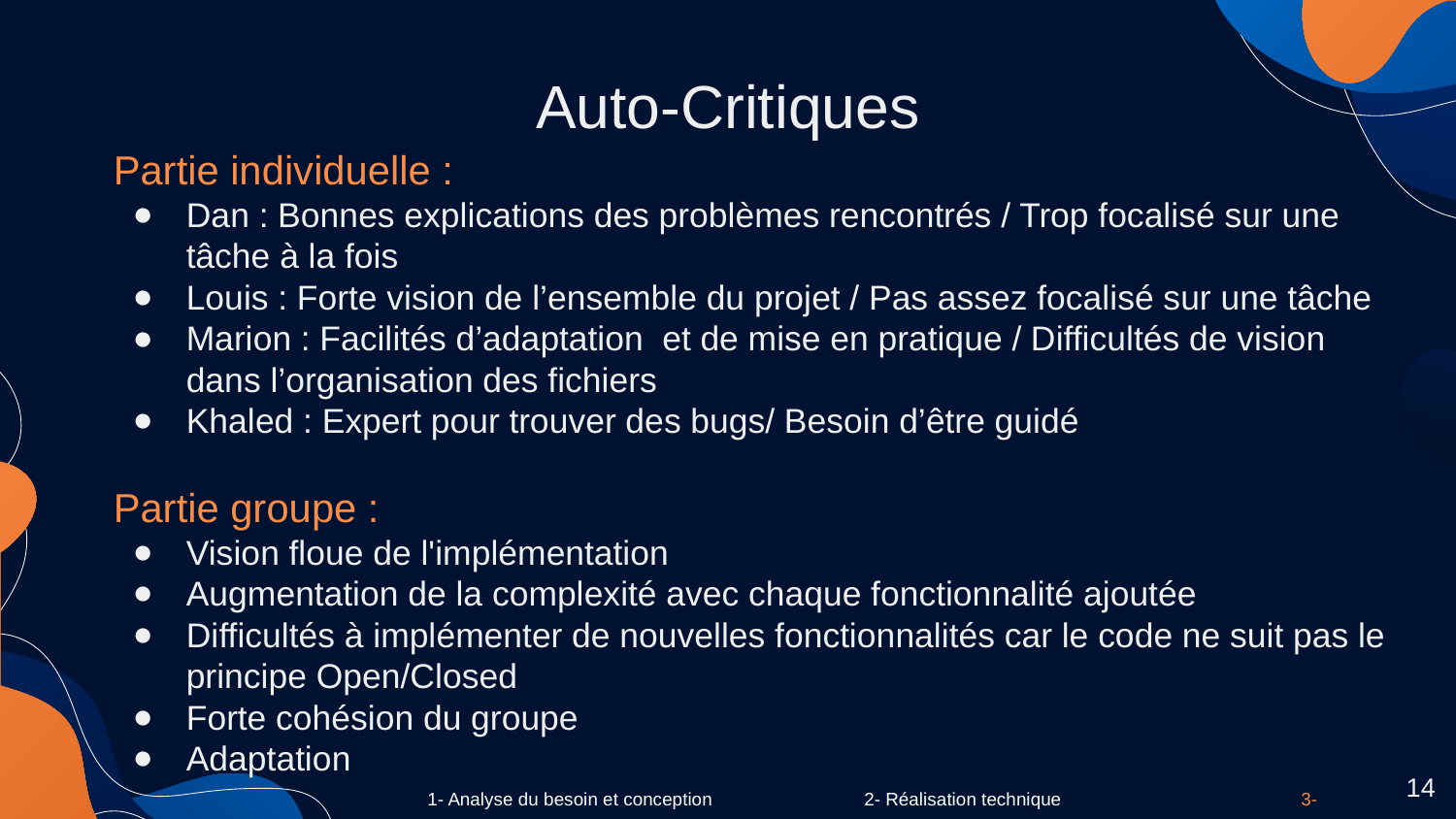

# Auto-Critiques
Partie individuelle :
Dan : Bonnes explications des problèmes rencontrés / Trop focalisé sur une tâche à la fois
Louis : Forte vision de l’ensemble du projet / Pas assez focalisé sur une tâche
Marion : Facilités d’adaptation  et de mise en pratique / Difficultés de vision dans l’organisation des fichiers
Khaled : Expert pour trouver des bugs/ Besoin d’être guidé

Partie groupe :
Vision floue de l'implémentation
Augmentation de la complexité avec chaque fonctionnalité ajoutée
Difficultés à implémenter de nouvelles fonctionnalités car le code ne suit pas le principe Open/Closed
Forte cohésion du groupe
Adaptation

14
1- Analyse du besoin et conception		2- Réalisation technique		3- Bilan 1ère période